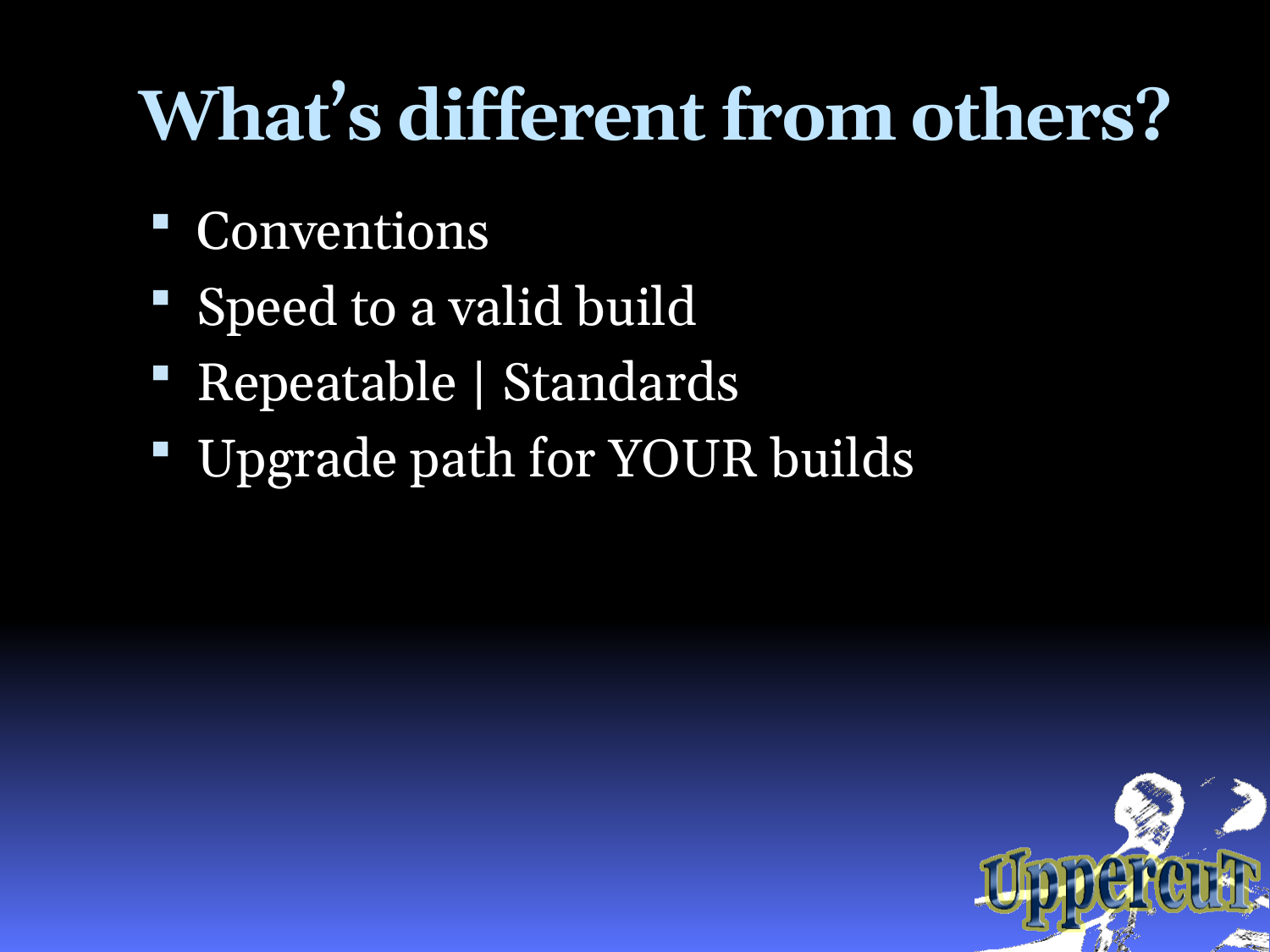

# What’s different from others?
Conventions
Speed to a valid build
Repeatable | Standards
Upgrade path for YOUR builds